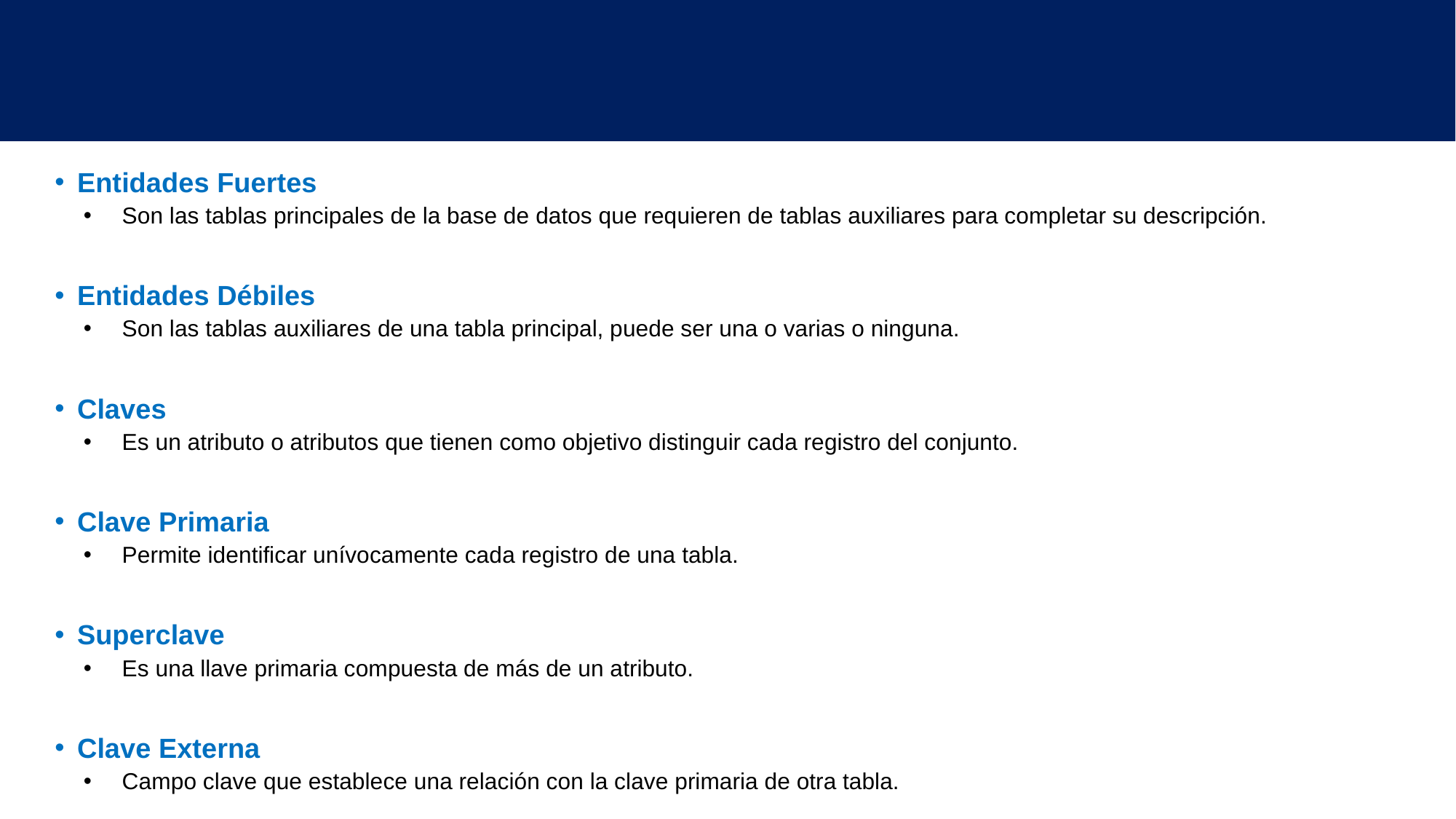

Entidades Fuertes
Son las tablas principales de la base de datos que requieren de tablas auxiliares para completar su descripción.

Entidades Débiles
Son las tablas auxiliares de una tabla principal, puede ser una o varias o ninguna.

Claves
Es un atributo o atributos que tienen como objetivo distinguir cada registro del conjunto.

Clave Primaria
Permite identificar unívocamente cada registro de una tabla.

Superclave
Es una llave primaria compuesta de más de un atributo.

Clave Externa
Campo clave que establece una relación con la clave primaria de otra tabla.